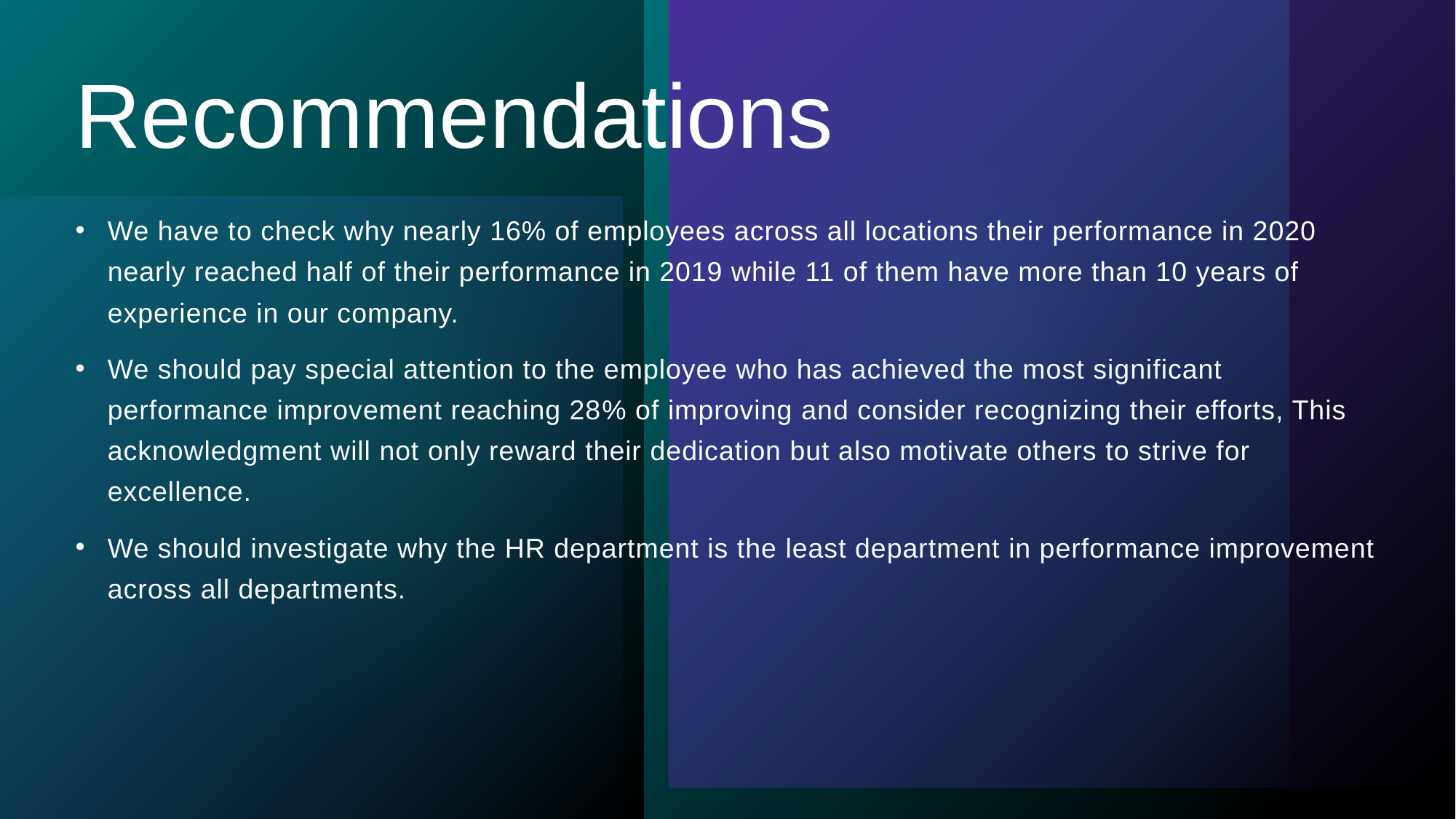

# Recommendations
We have to check why nearly 16% of employees across all locations their performance in 2020 nearly reached half of their performance in 2019 while 11 of them have more than 10 years of experience in our company.
We should pay special attention to the employee who has achieved the most significant performance improvement reaching 28% of improving and consider recognizing their efforts, This acknowledgment will not only reward their dedication but also motivate others to strive for excellence.
We should investigate why the HR department is the least department in performance improvement across all departments.